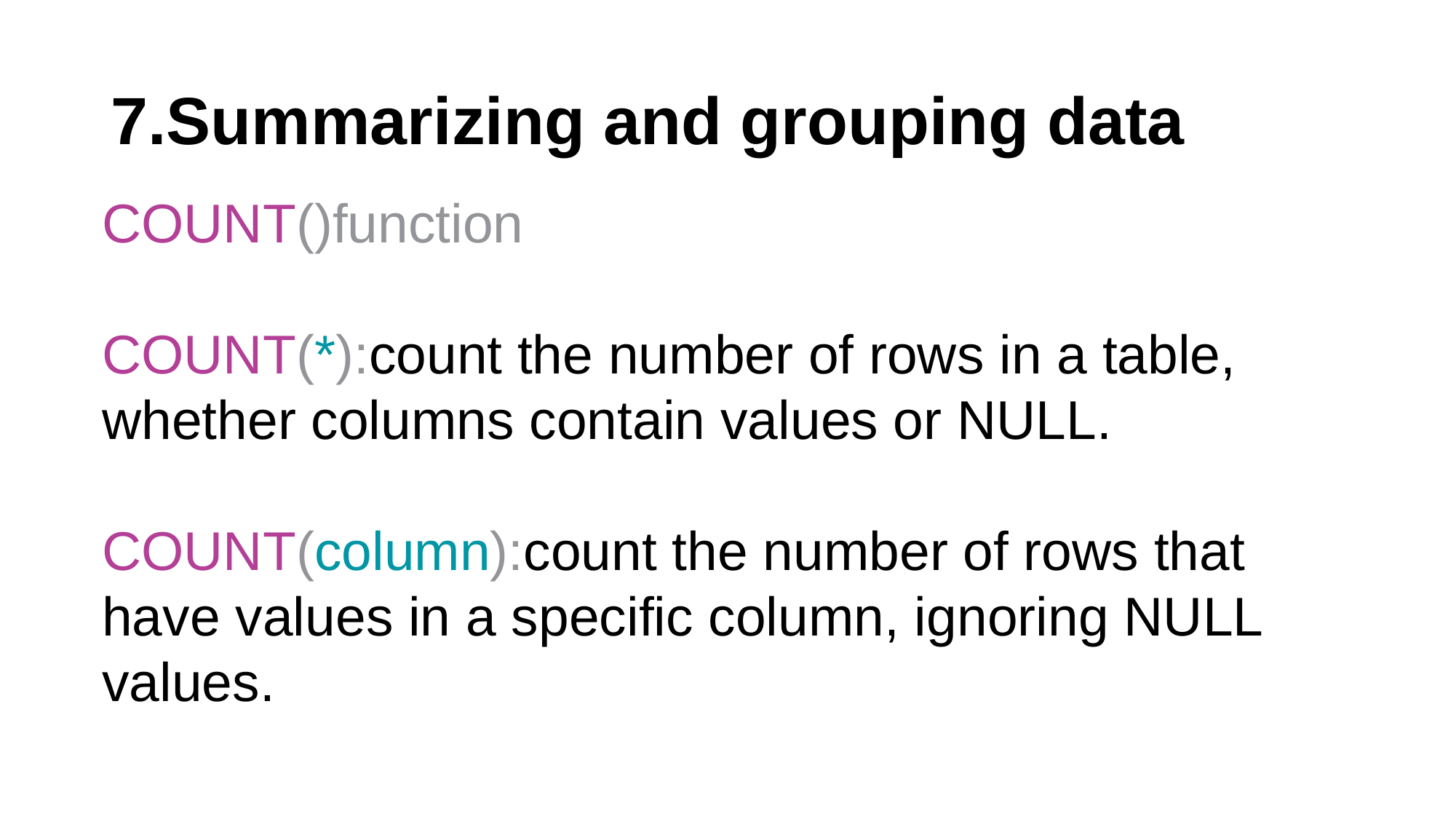

# 7.Summarizing and grouping data
COUNT()function

COUNT(*):count the number of rows in a table, whether columns contain values or NULL.
COUNT(column):count the number of rows that have values in a specific column, ignoring NULL values.
55